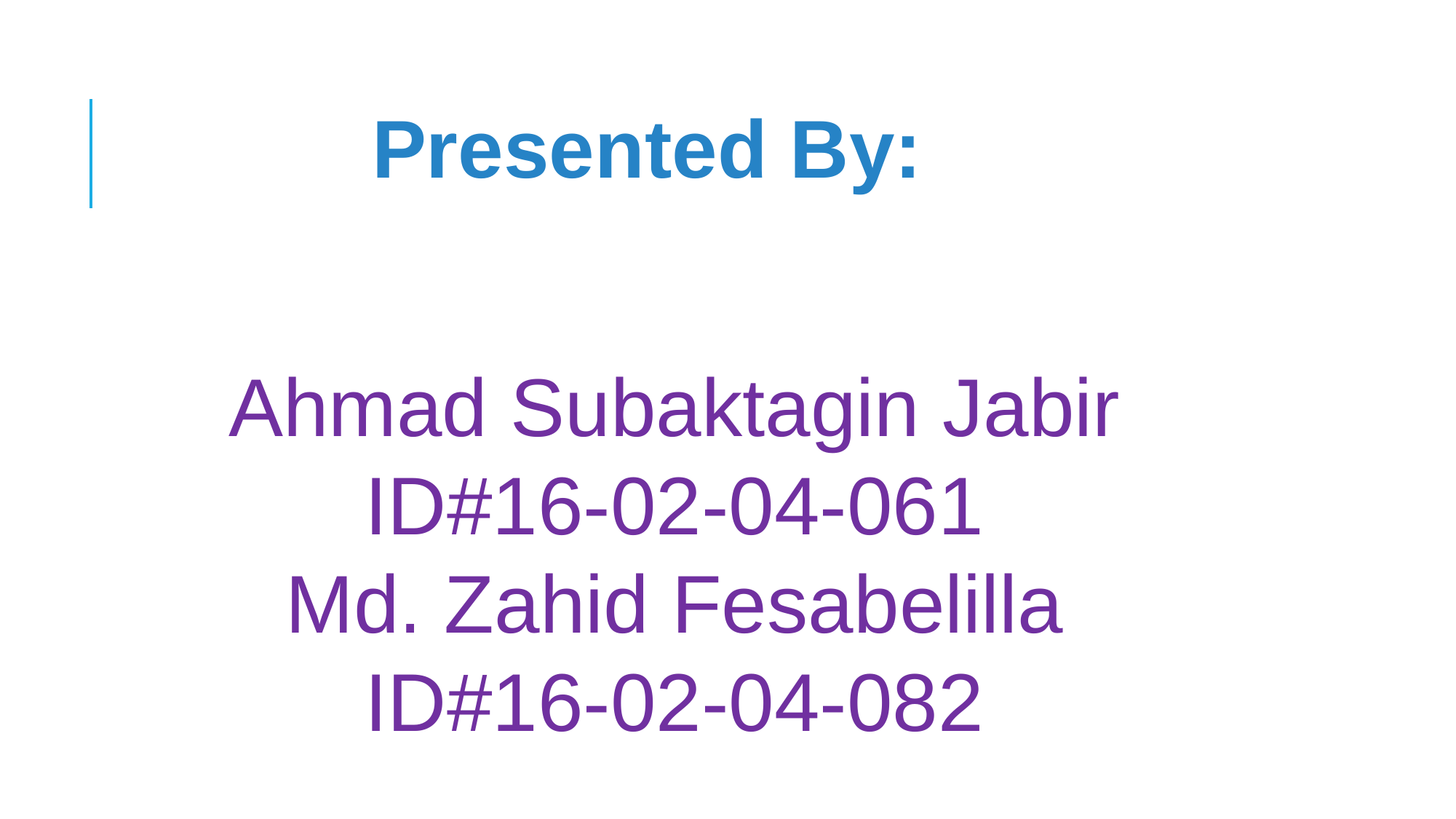

#
Presented By:
Ahmad Subaktagin Jabir
ID#16-02-04-061
Md. Zahid Fesabelilla
ID#16-02-04-082